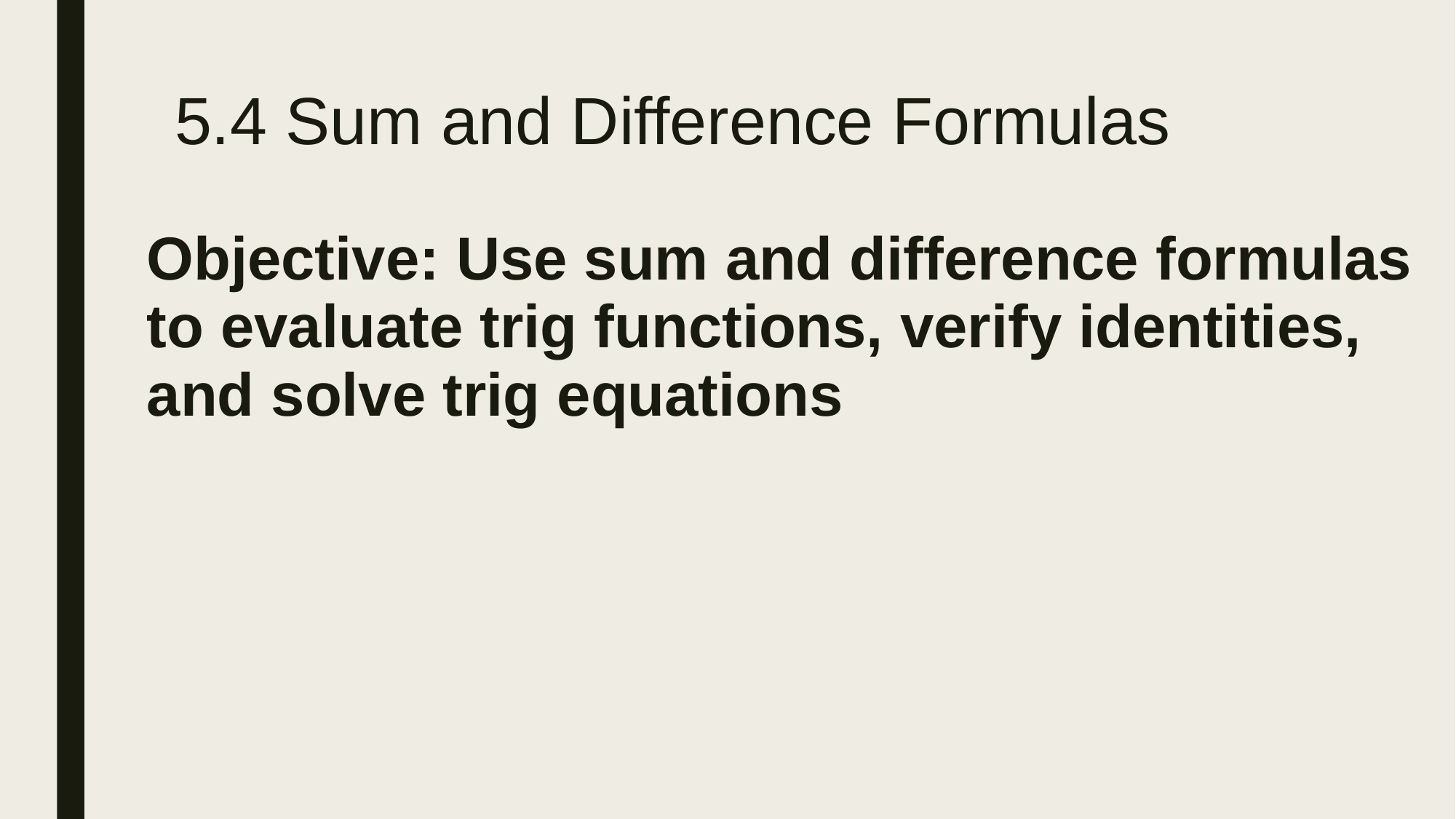

# 5.4 Sum and Difference Formulas
Objective: Use sum and difference formulas to evaluate trig functions, verify identities, and solve trig equations